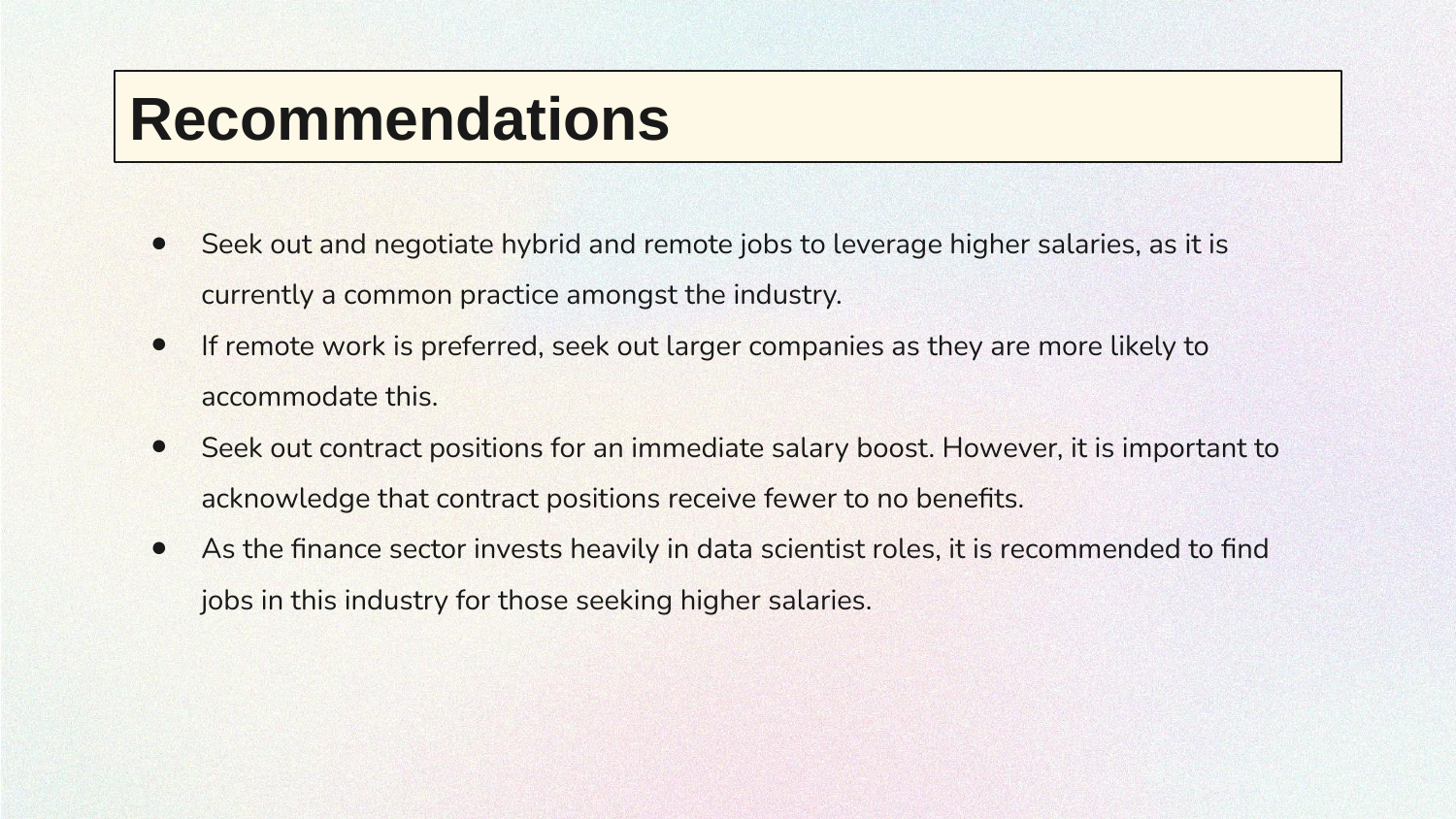

# Recommendations
Seek out and negotiate hybrid and remote jobs to leverage higher salaries, as it is currently a common practice amongst the industry.
If remote work is preferred, seek out larger companies as they are more likely to accommodate this.
Seek out contract positions for an immediate salary boost. However, it is important to acknowledge that contract positions receive fewer to no benefits.
As the finance sector invests heavily in data scientist roles, it is recommended to find jobs in this industry for those seeking higher salaries.